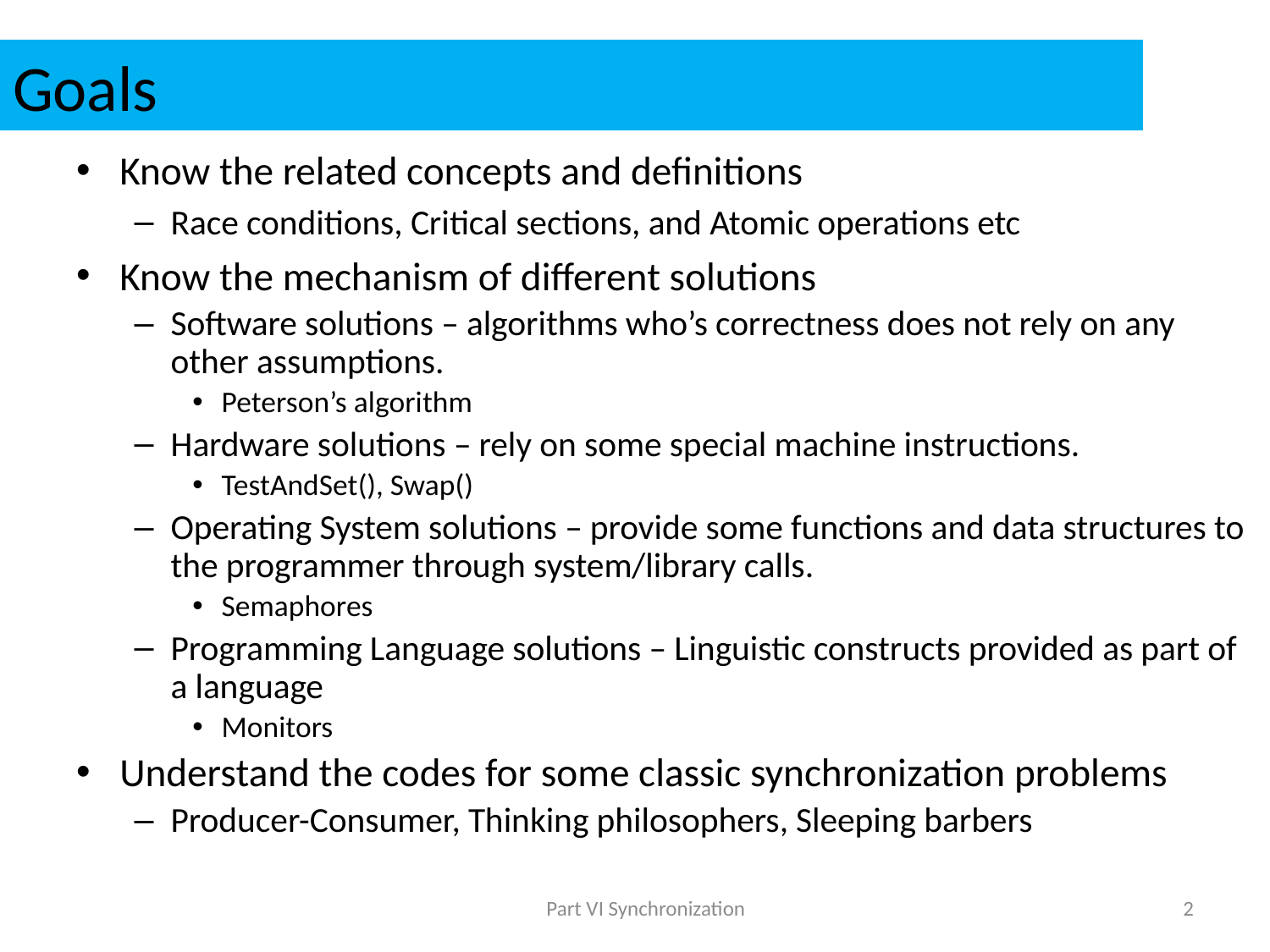

# Goals
Know the related concepts and definitions
Race conditions, Critical sections, and Atomic operations etc
Know the mechanism of different solutions
Software solutions – algorithms who’s correctness does not rely on any other assumptions.
Peterson’s algorithm
Hardware solutions – rely on some special machine instructions.
TestAndSet(), Swap()
Operating System solutions – provide some functions and data structures to the programmer through system/library calls.
Semaphores
Programming Language solutions – Linguistic constructs provided as part of a language
Monitors
Understand the codes for some classic synchronization problems
Producer-Consumer, Thinking philosophers, Sleeping barbers
Part VI Synchronization
2